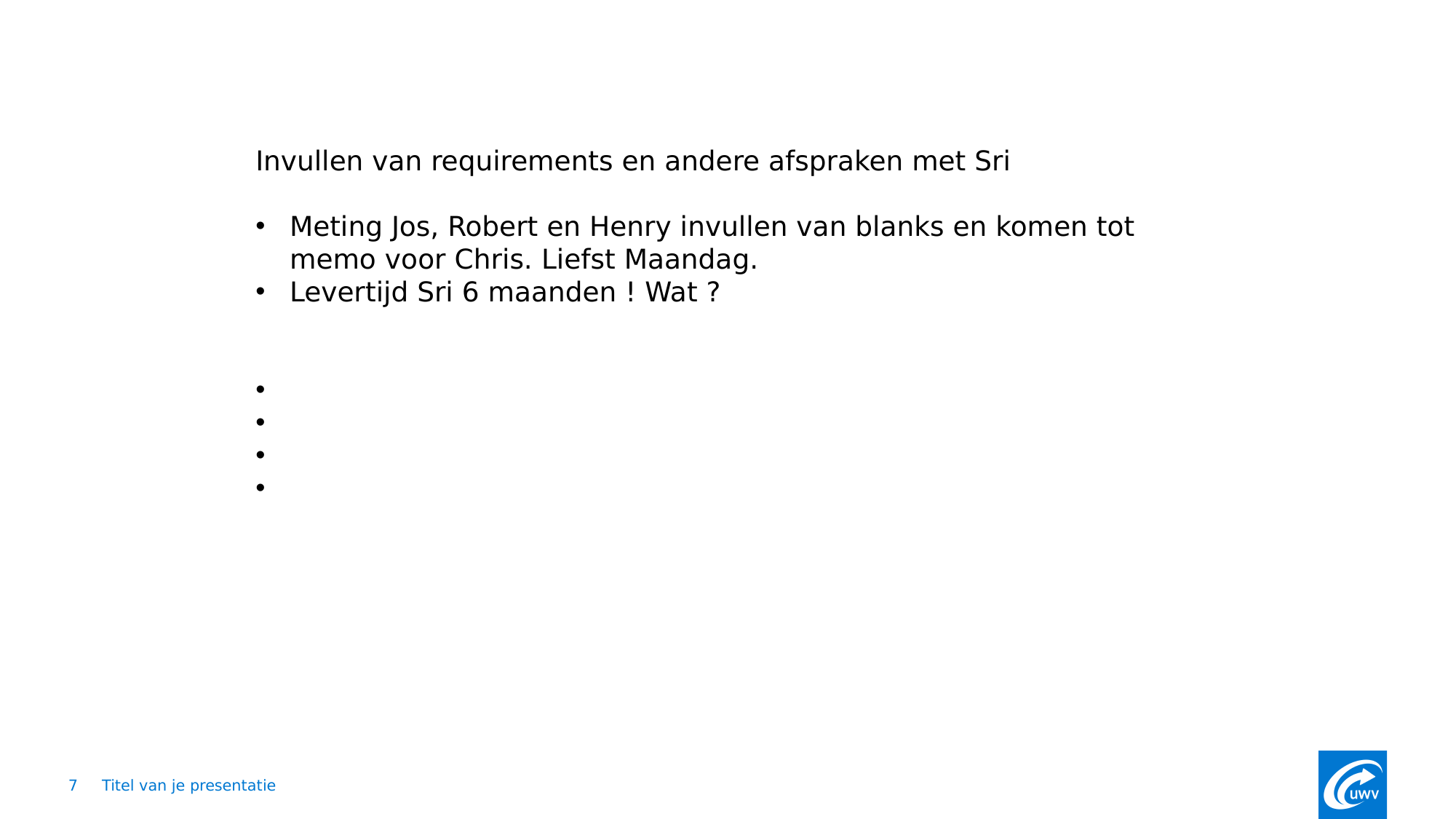

Invullen van requirements en andere afspraken met Sri

Meting Jos, Robert en Henry invullen van blanks en komen tot
memo voor Chris. Liefst Maandag.
Levertijd Sri 6 maanden ! Wat ?

7
Titel van je presentatie